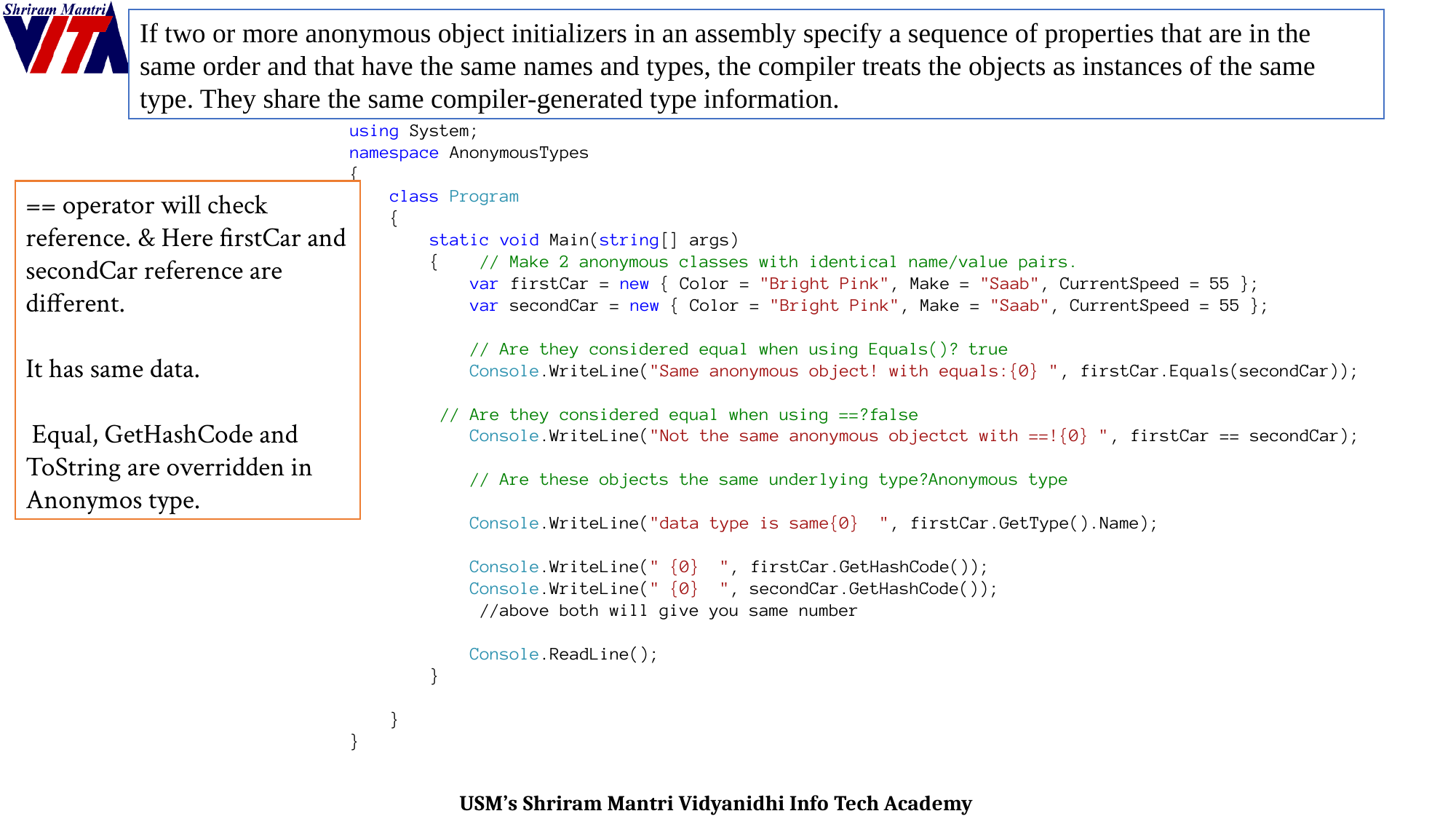

If two or more anonymous object initializers in an assembly specify a sequence of properties that are in the same order and that have the same names and types, the compiler treats the objects as instances of the same type. They share the same compiler-generated type information.
using System;
namespace AnonymousTypes
{
    class Program
    {
        static void Main(string[] args)
        {    // Make 2 anonymous classes with identical name/value pairs.
            var firstCar = new { Color = "Bright Pink", Make = "Saab", CurrentSpeed = 55 };
            var secondCar = new { Color = "Bright Pink", Make = "Saab", CurrentSpeed = 55 };

            // Are they considered equal when using Equals()? true
            Console.WriteLine("Same anonymous object! with equals:{0} ", firstCar.Equals(secondCar));

         // Are they considered equal when using ==?false
            Console.WriteLine("Not the same anonymous objectct with ==!{0} ", firstCar == secondCar);

            // Are these objects the same underlying type?Anonymous type

            Console.WriteLine("data type is same{0}  ", firstCar.GetType().Name);

            Console.WriteLine(" {0}  ", firstCar.GetHashCode());
            Console.WriteLine(" {0}  ", secondCar.GetHashCode());
             //above both will give you same number

            Console.ReadLine();
        }

    }
}
== operator will check reference. & Here firstCar and secondCar reference are different.

It has same data.

 Equal, GetHashCode and ToString are overridden in Anonymos type.